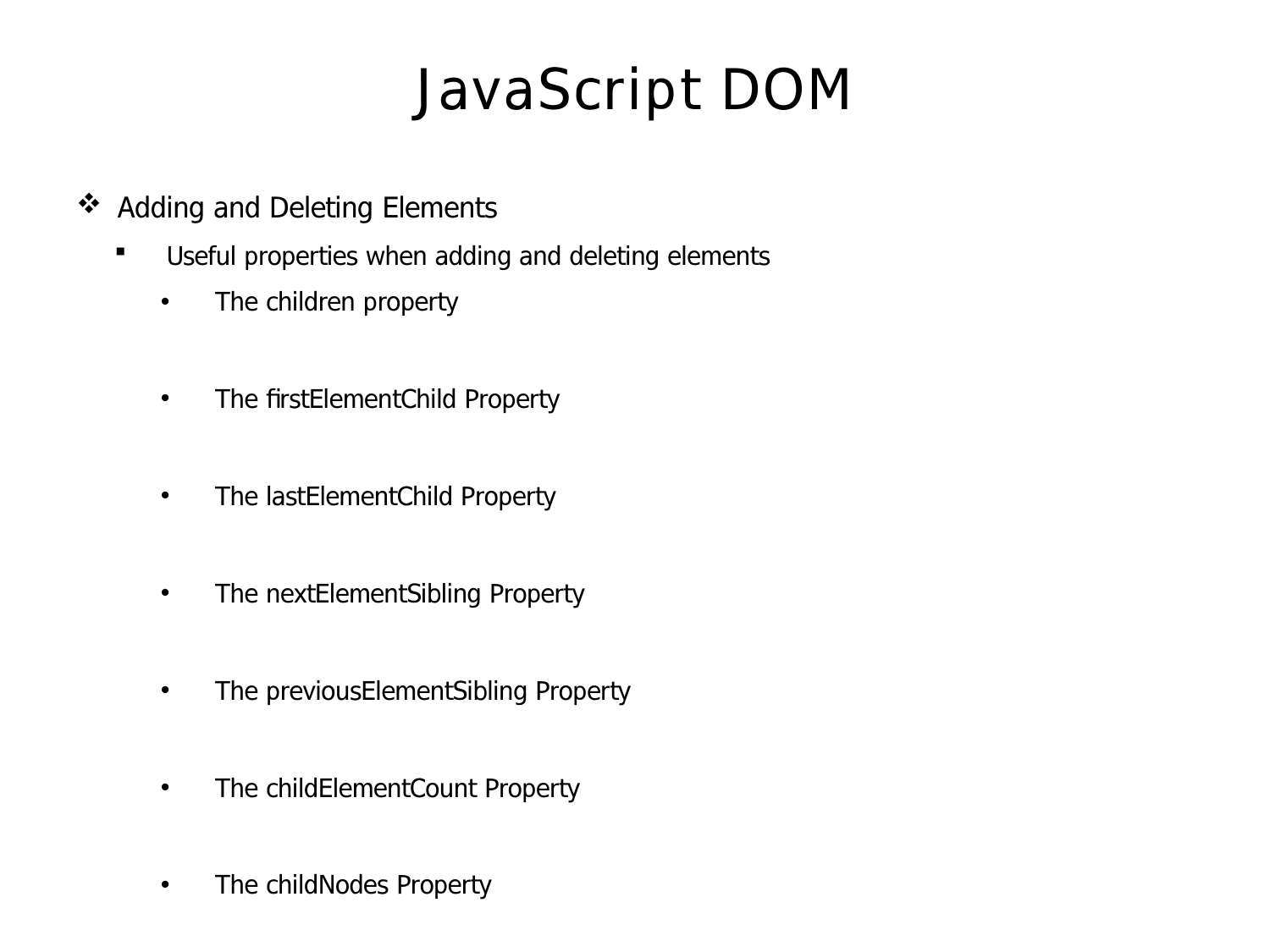

# JavaScript DOM
Adding and Deleting Elements
Useful properties when adding and deleting elements
The children property

The firstElementChild Property

The lastElementChild Property

The nextElementSibling Property

The previousElementSibling Property

The childElementCount Property

The childNodes Property